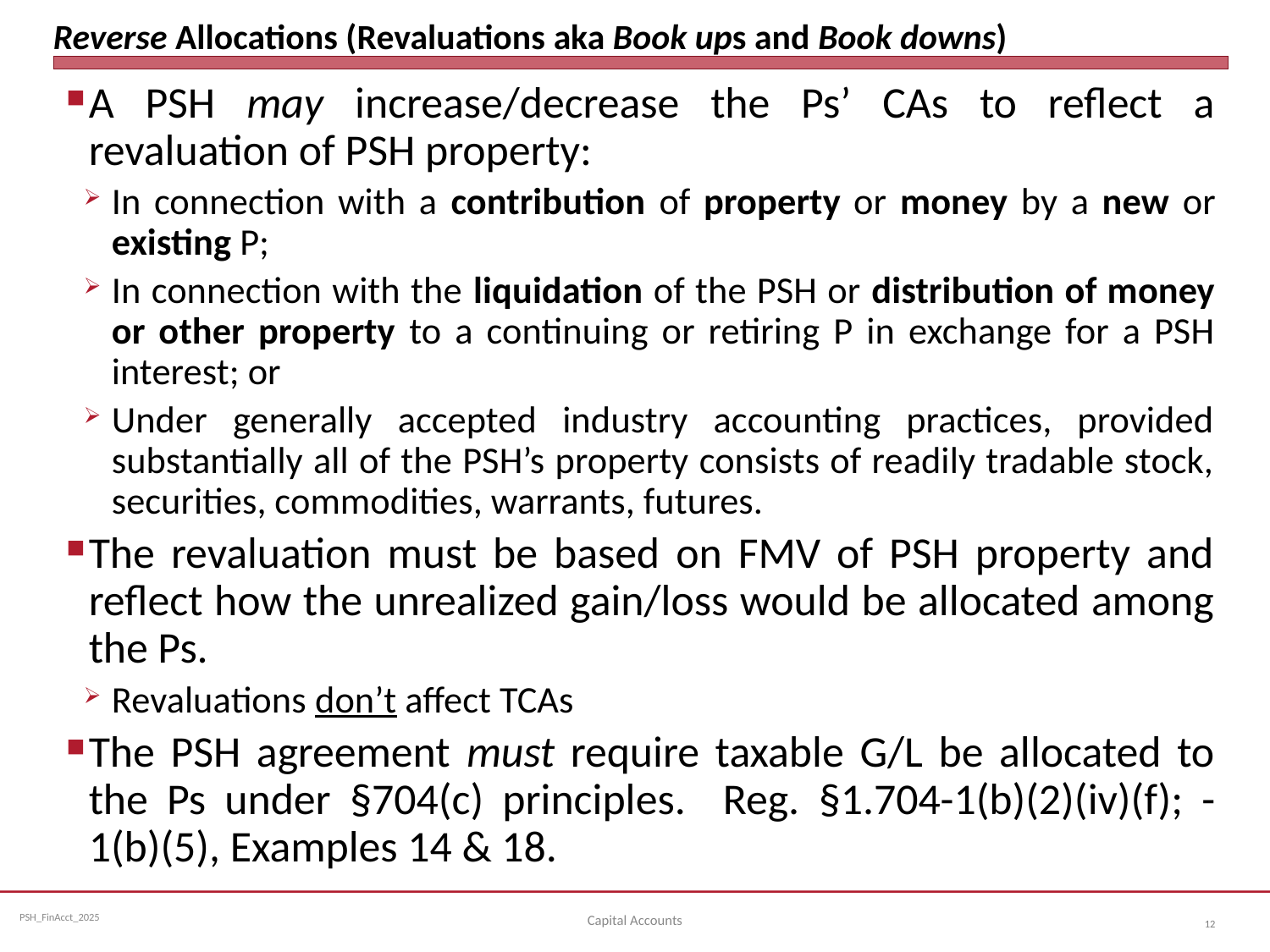

# Reverse Allocations (Revaluations aka Book ups and Book downs)
A PSH may increase/decrease the Ps’ CAs to reflect a revaluation of PSH property:
In connection with a contribution of property or money by a new or existing P;
In connection with the liquidation of the PSH or distribution of money or other property to a continuing or retiring P in exchange for a PSH interest; or
Under generally accepted industry accounting practices, provided substantially all of the PSH’s property consists of readily tradable stock, securities, commodities, warrants, futures.
The revaluation must be based on FMV of PSH property and reflect how the unrealized gain/loss would be allocated among the Ps.
Revaluations don’t affect TCAs
The PSH agreement must require taxable G/L be allocated to the Ps under §704(c) principles.  Reg. §1.704-1(b)(2)(iv)(f); -1(b)(5), Examples 14 & 18.
Capital Accounts
12